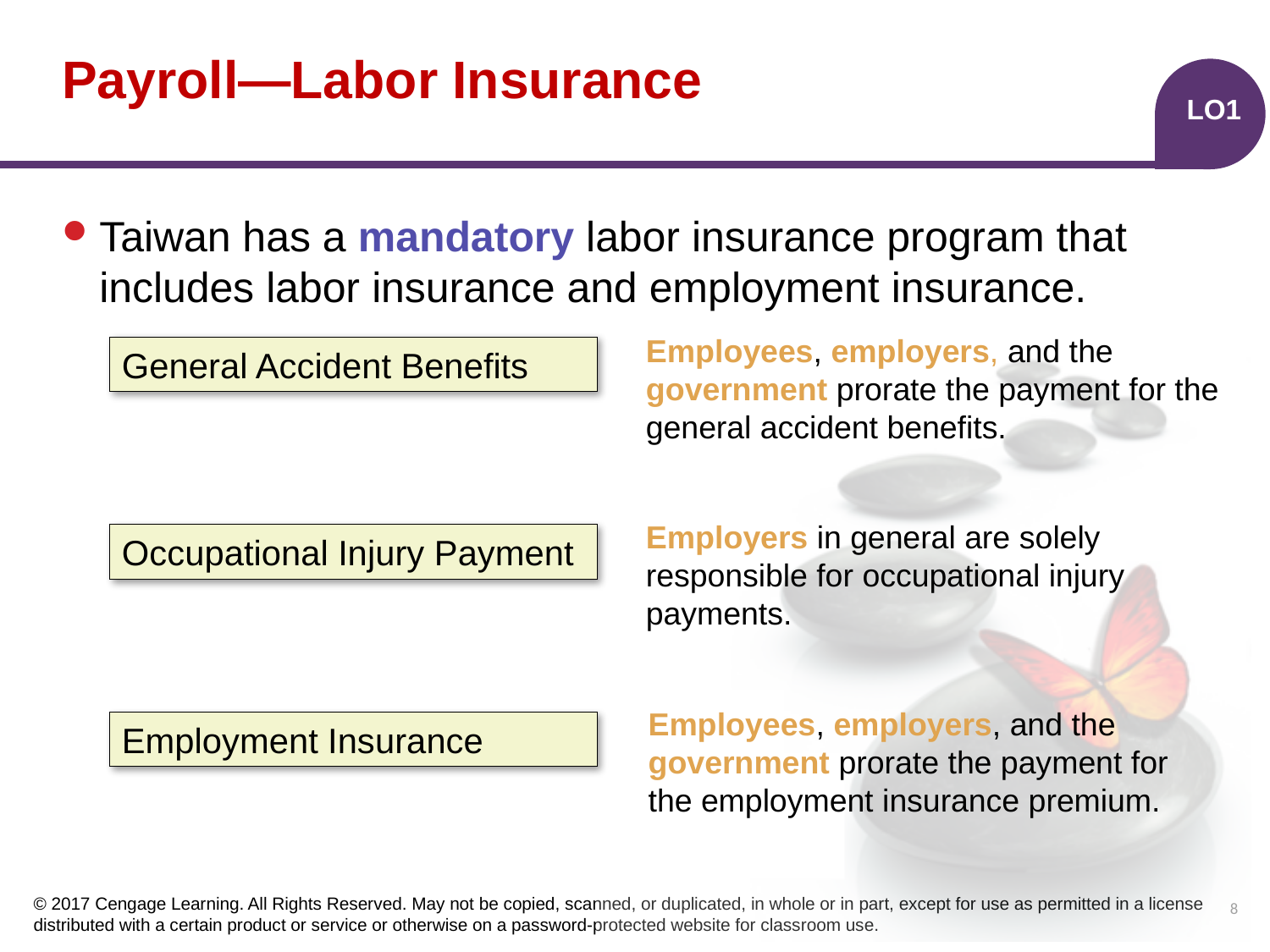

# Payroll—Labor Insurance
LO1
Taiwan has a mandatory labor insurance program that includes labor insurance and employment insurance.

Employees, employers, and the government prorate the payment for the general accident benefits.
General Accident Benefits
Employers in general are solely responsible for occupational injury payments.
Occupational Injury Payment
Employees, employers, and the government prorate the payment for the employment insurance premium.
Employment Insurance
8